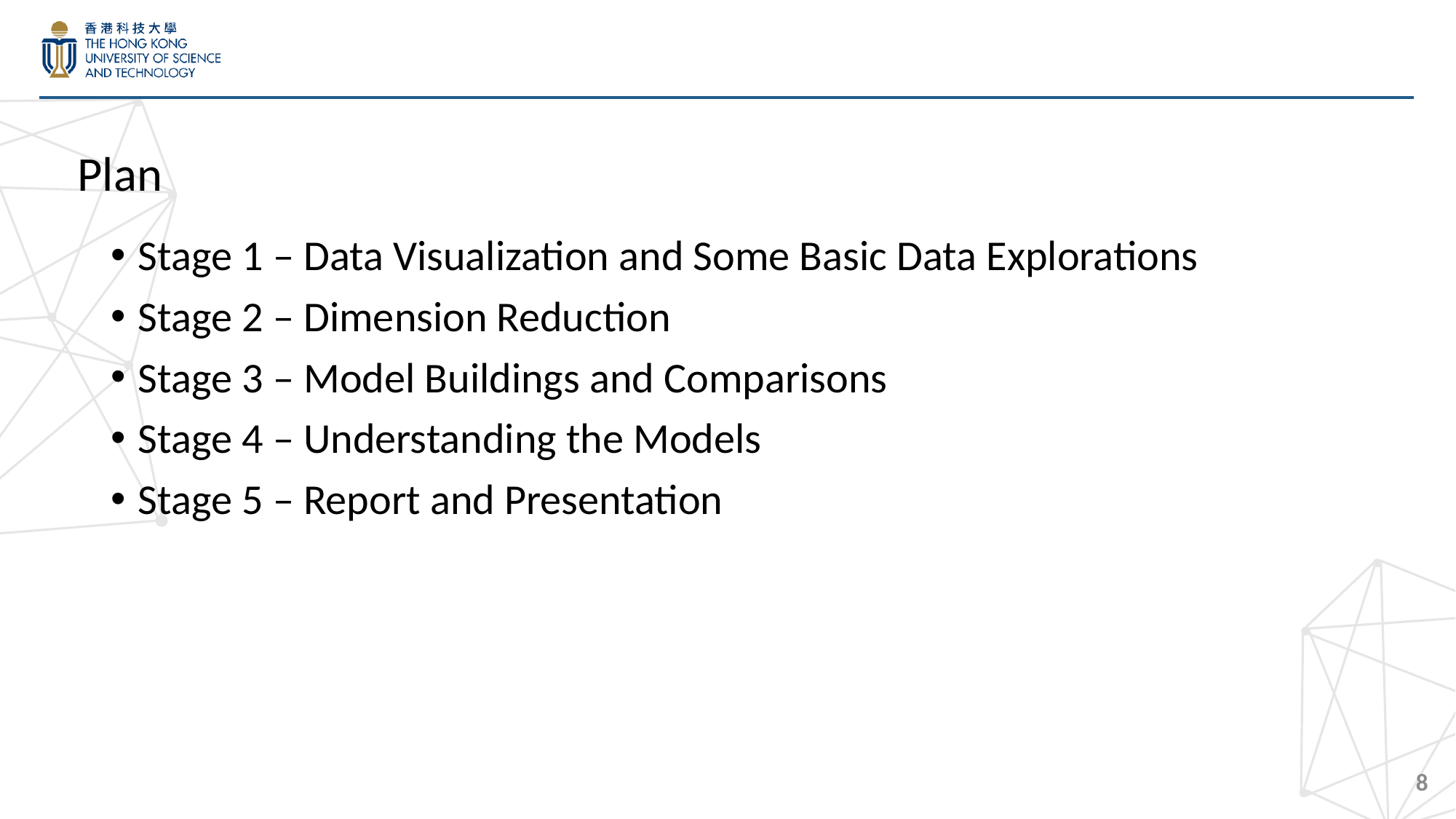

# Plan
Stage 1 – Data Visualization and Some Basic Data Explorations
Stage 2 – Dimension Reduction
Stage 3 – Model Buildings and Comparisons
Stage 4 – Understanding the Models
Stage 5 – Report and Presentation

8